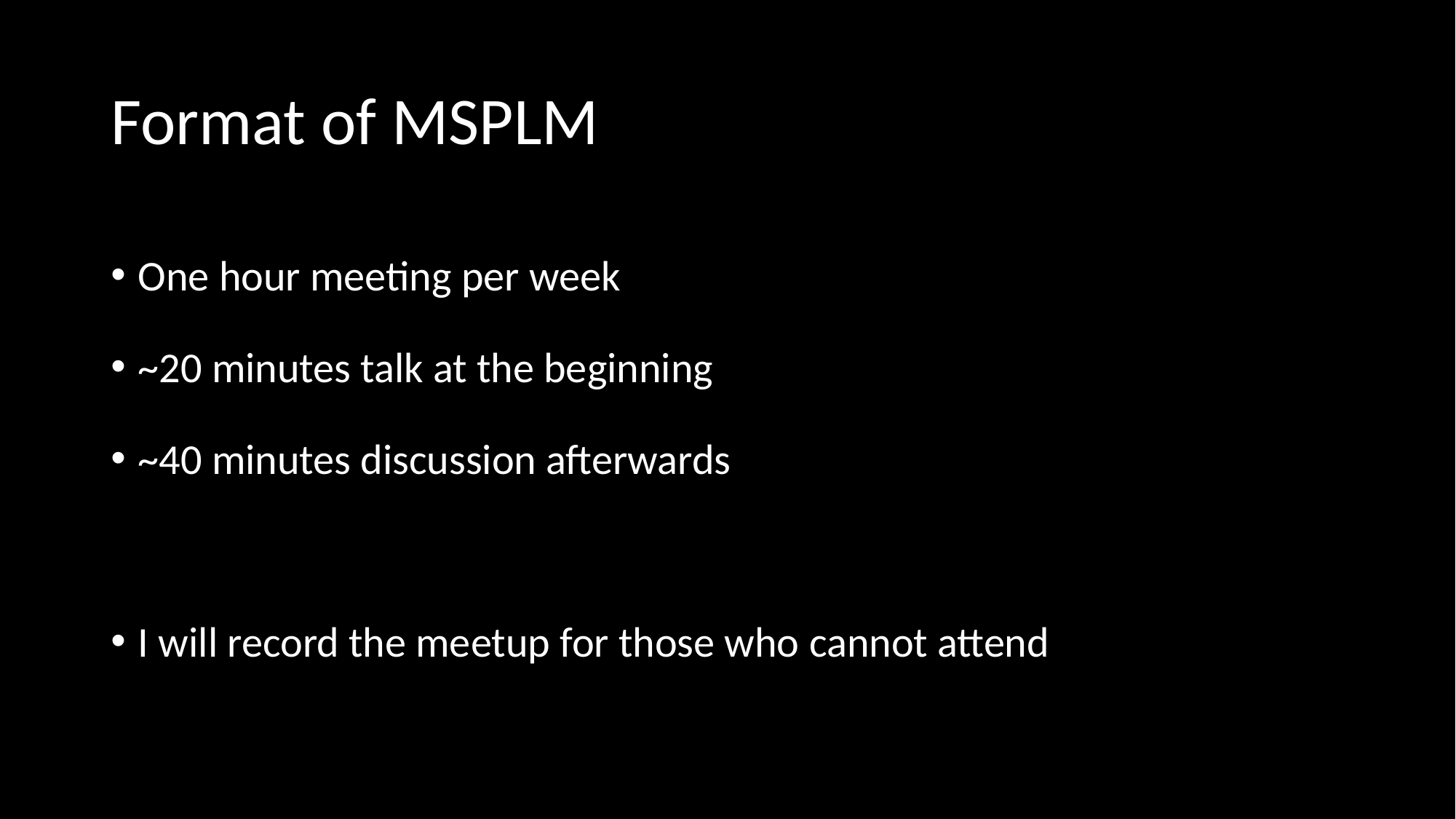

# Format of MSPLM
One hour meeting per week
~20 minutes talk at the beginning
~40 minutes discussion afterwards

I will record the meetup for those who cannot attend